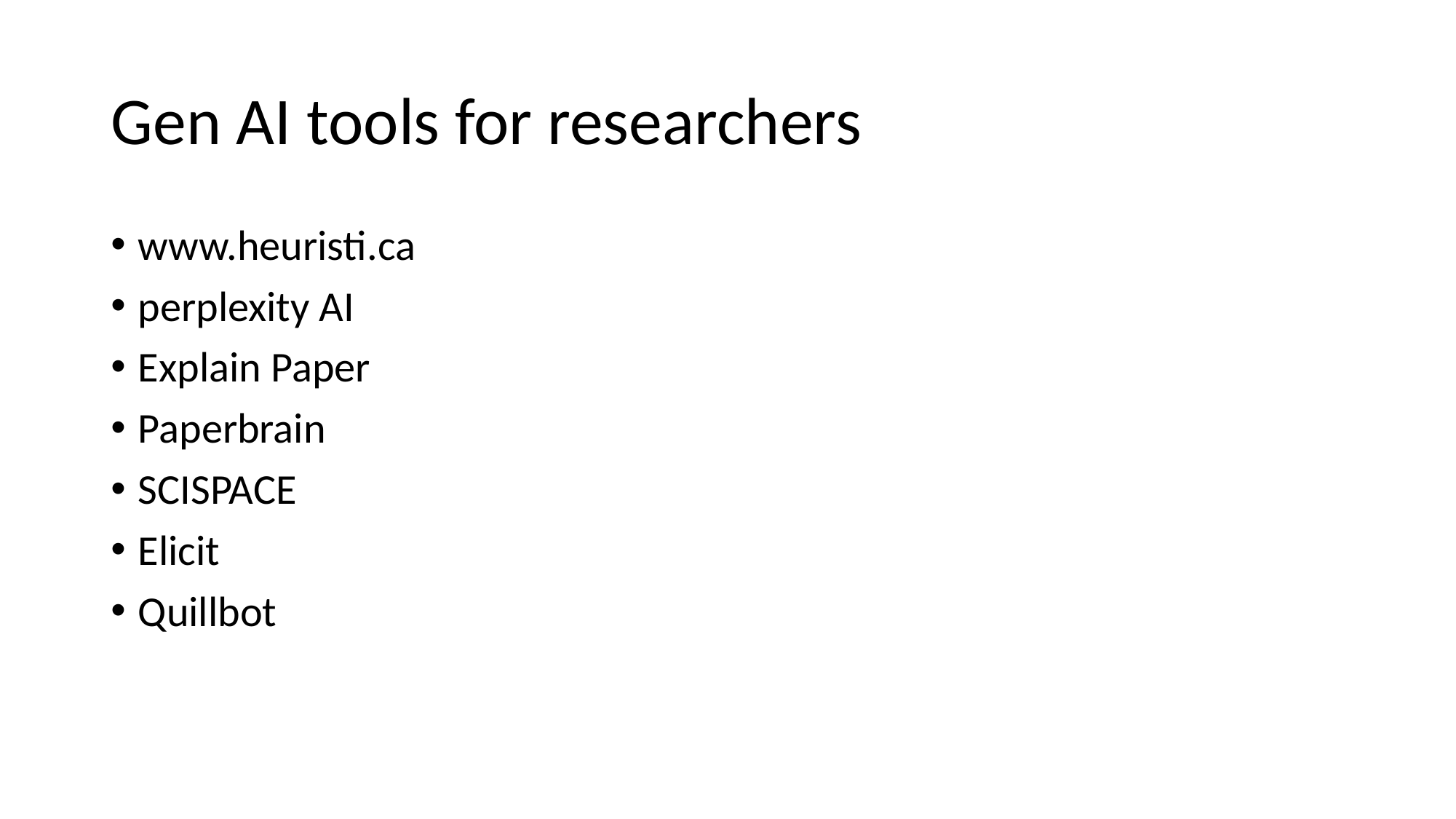

# Gen AI tools for researchers
www.heuristi.ca
perplexity AI
Explain Paper
Paperbrain
SCISPACE
Elicit
Quillbot